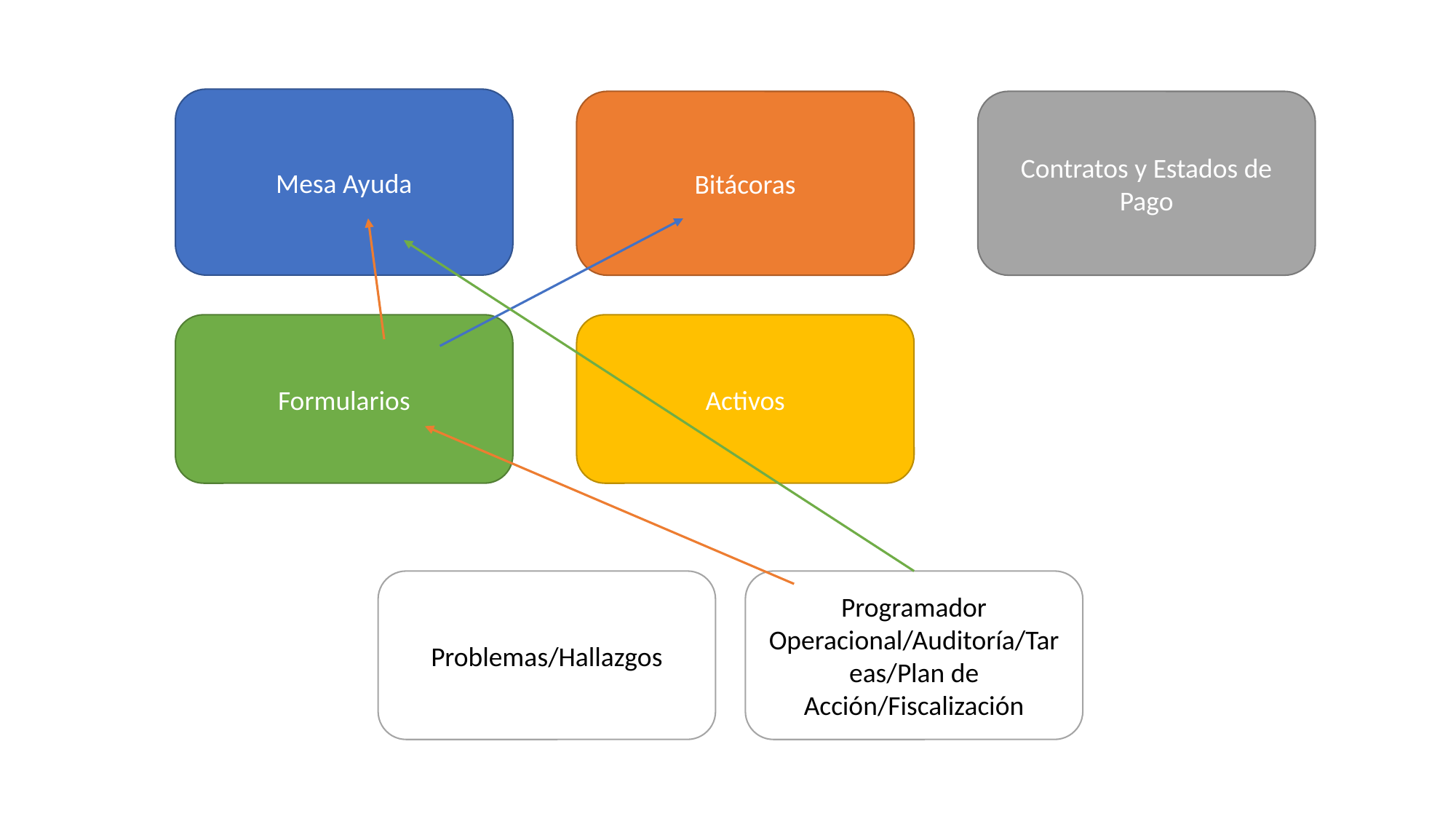

Mesa Ayuda
Contratos y Estados de Pago
Bitácoras
Formularios
Activos
Programador Operacional/Auditoría/Tareas/Plan de Acción/Fiscalización
Problemas/Hallazgos